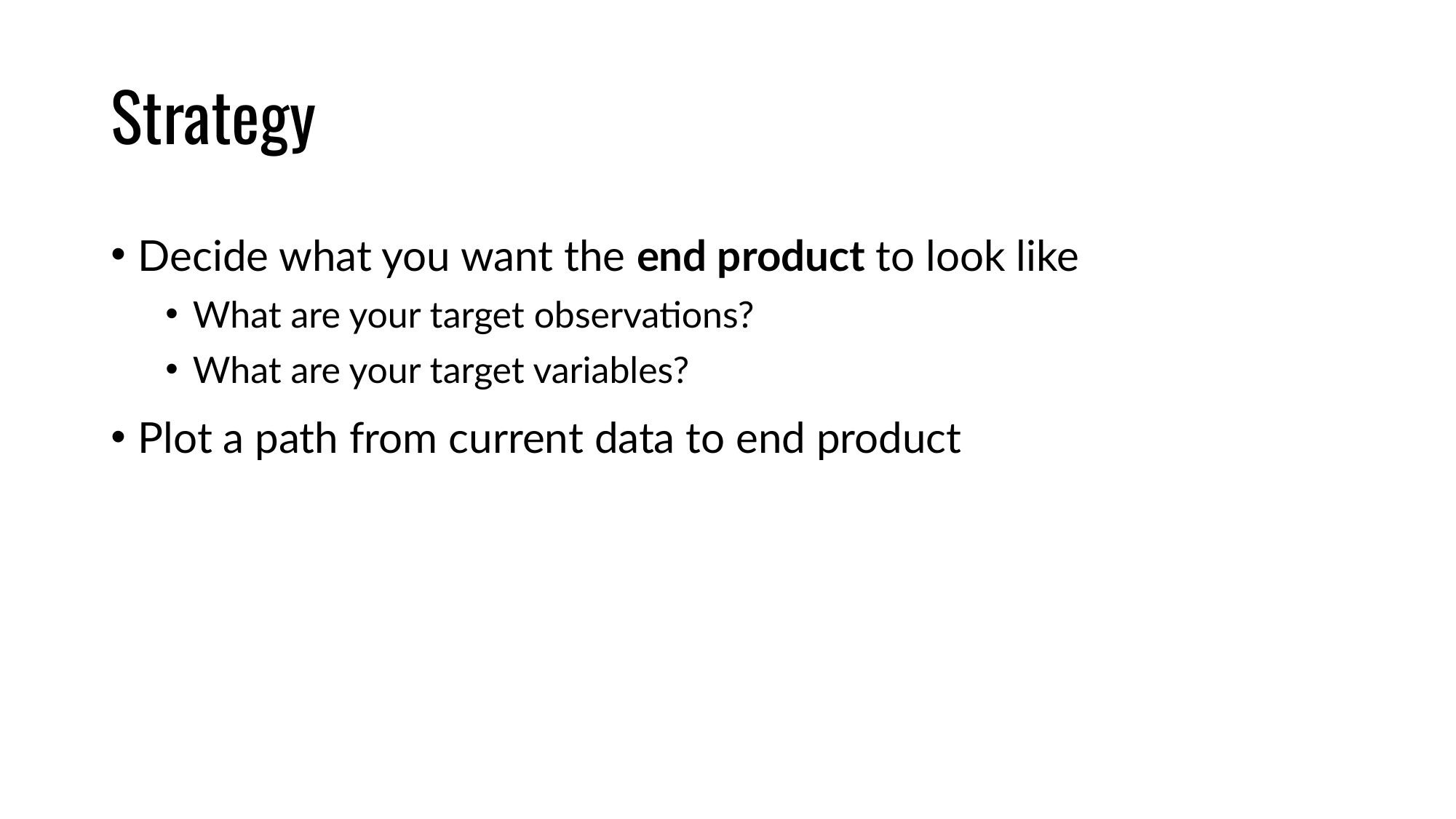

# Strategy
Decide what you want the end product to look like
What are your target observations?
What are your target variables?
Plot a path from current data to end product